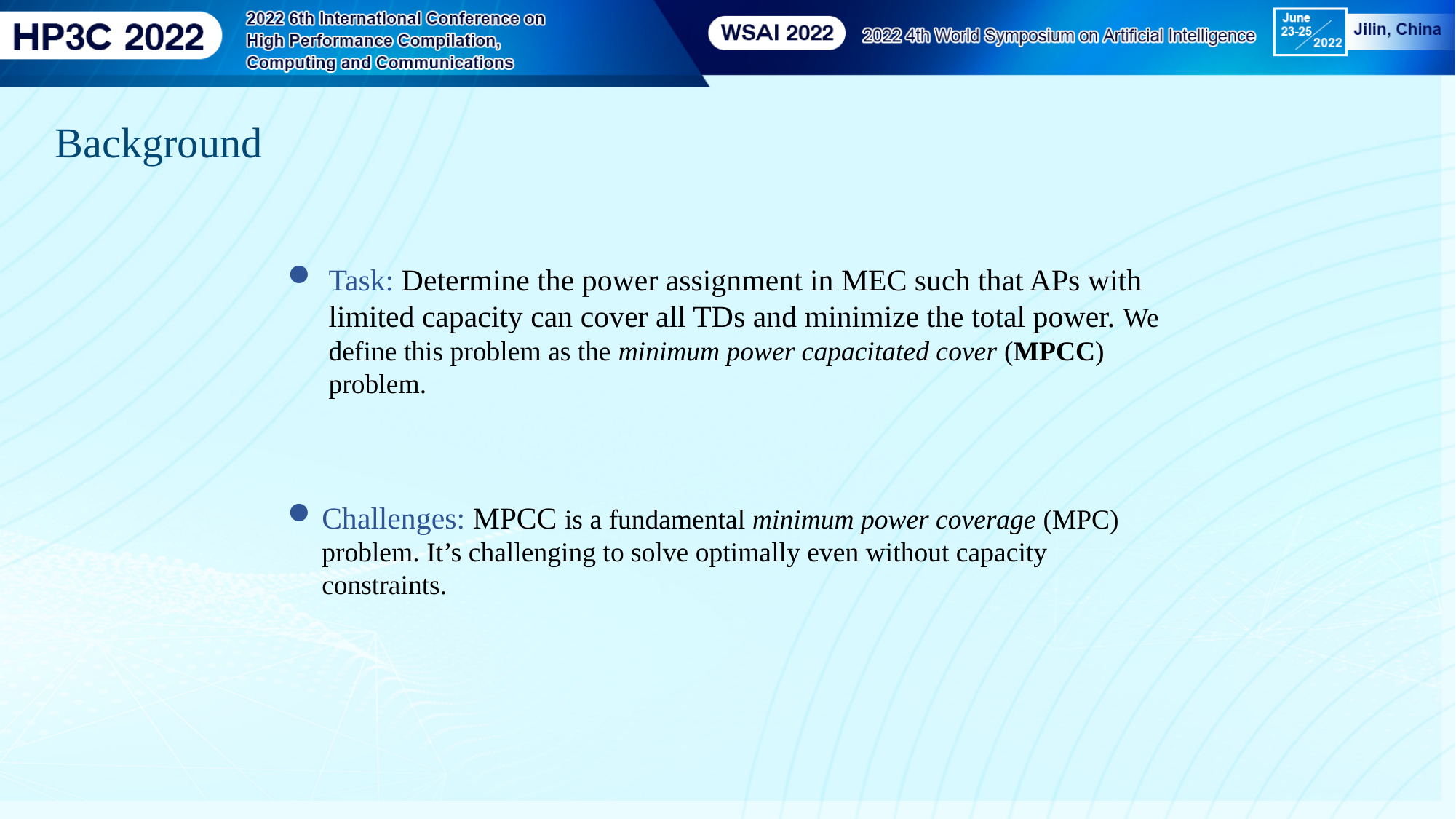

Background
Task: Determine the power assignment in MEC such that APs with limited capacity can cover all TDs and minimize the total power. We define this problem as the minimum power capacitated cover (MPCC) problem.
Challenges: MPCC is a fundamental minimum power coverage (MPC) problem. It’s challenging to solve optimally even without capacity constraints.